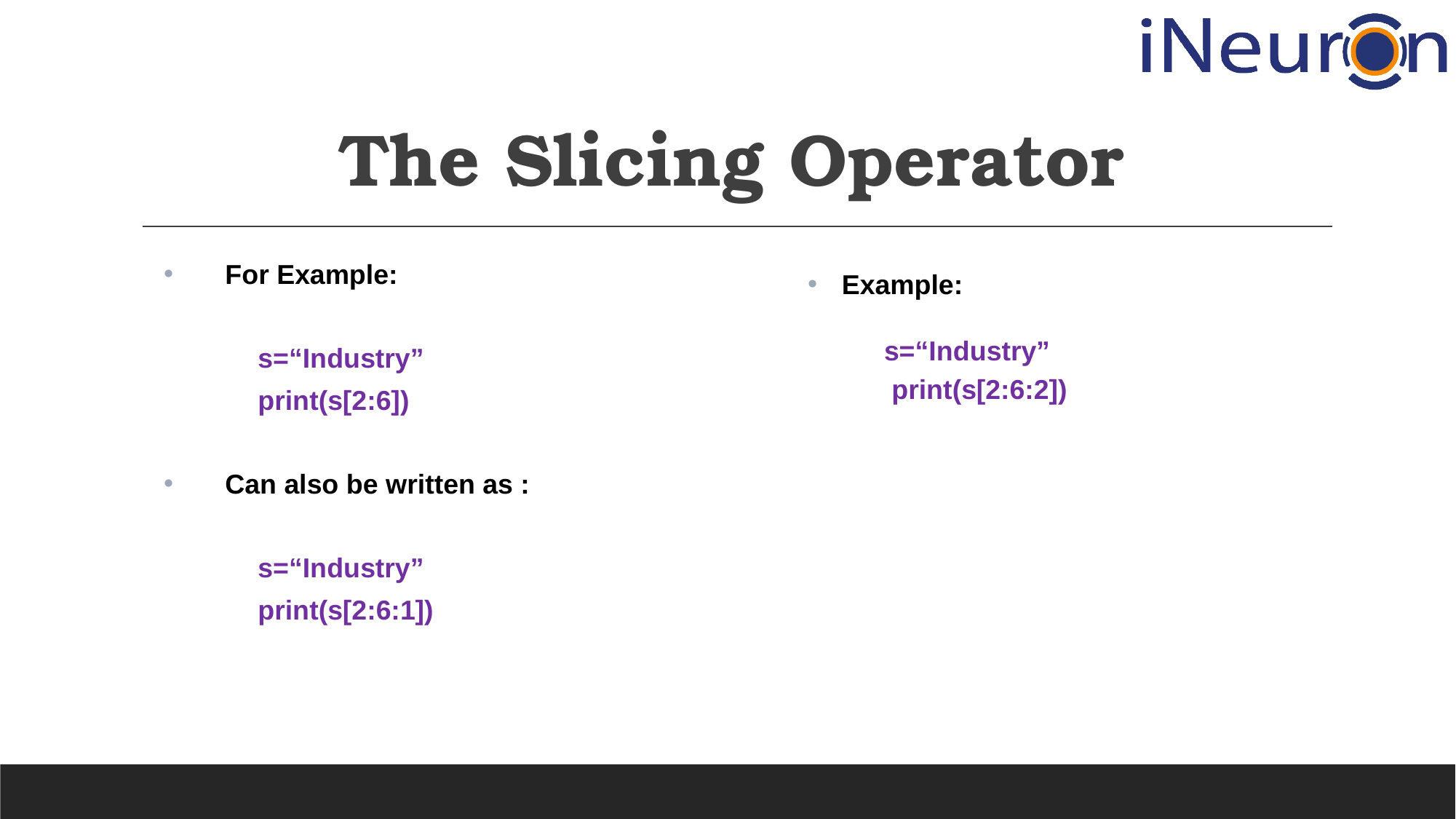

# The Slicing Operator
For Example:

	s=“Industry”
	print(s[2:6])

Can also be written as :

	s=“Industry”
	print(s[2:6:1])

Example:

          s=“Industry”
           print(s[2:6:2])